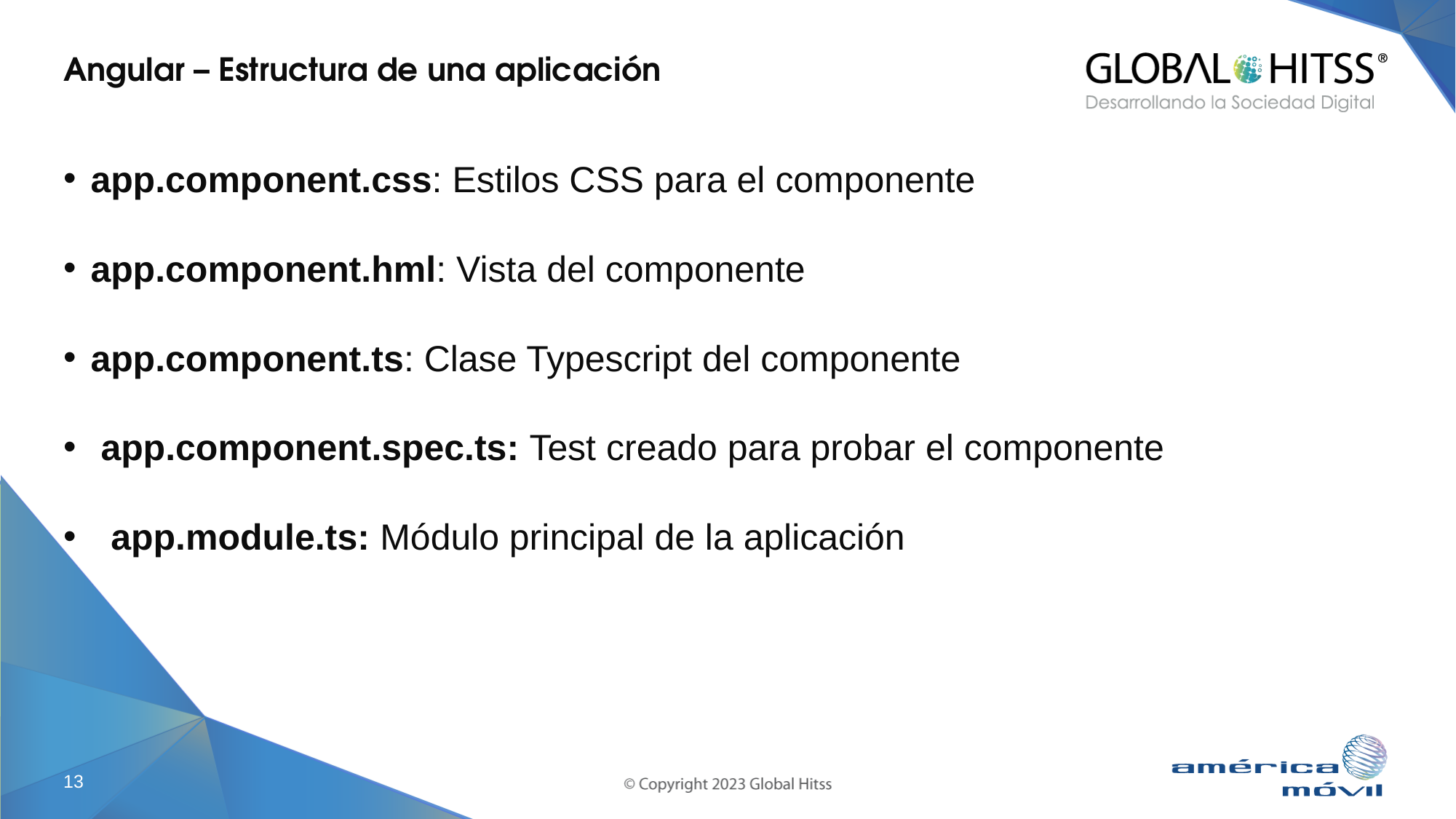

# Angular – Estructura de una aplicación
app.component.css: Estilos CSS para el componente
app.component.hml: Vista del componente
app.component.ts: Clase Typescript del componente
 app.component.spec.ts: Test creado para probar el componente
  app.module.ts: Módulo principal de la aplicación
13